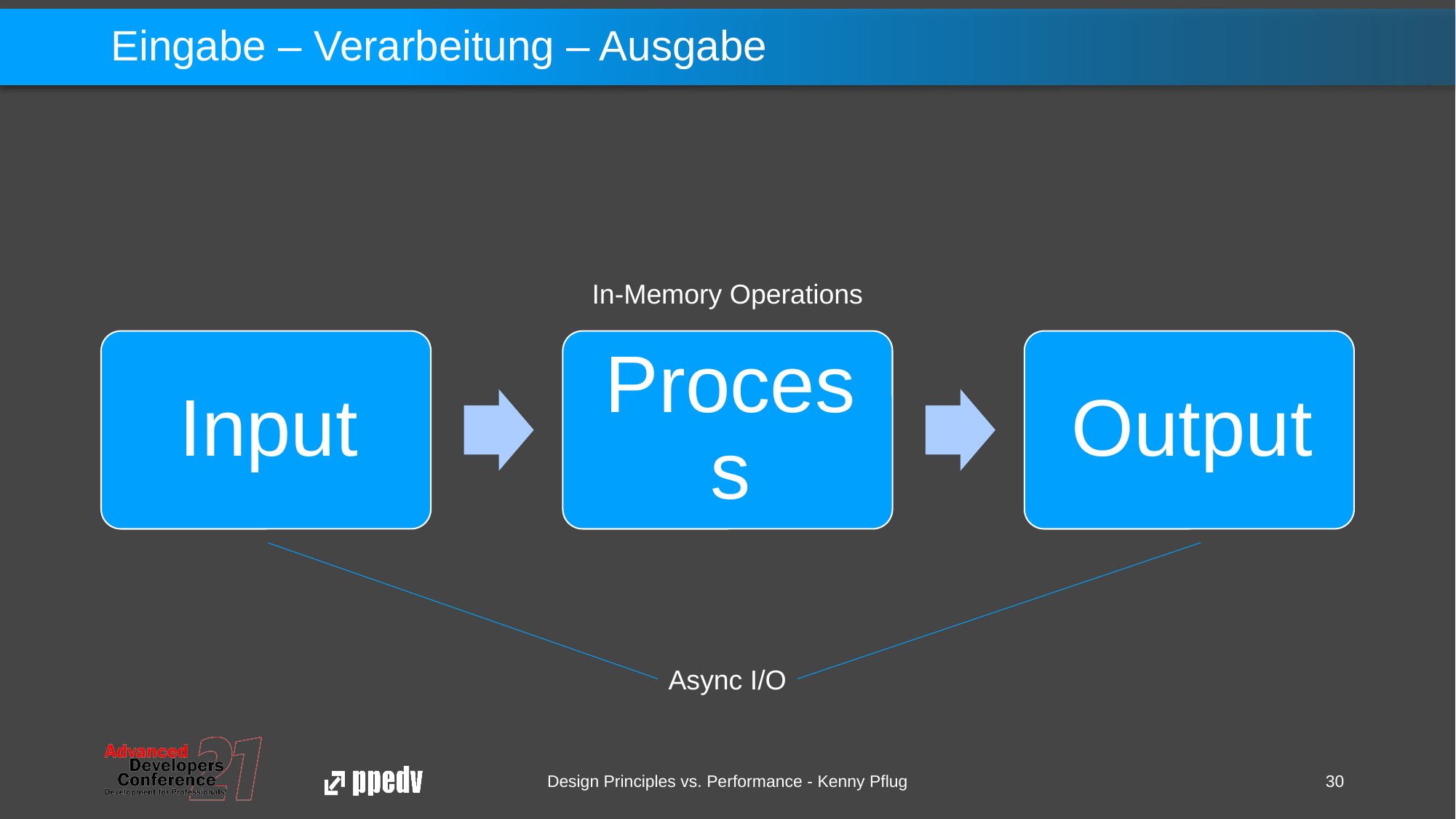

# Eingabe – Verarbeitung – Ausgabe
Input

Process

Output
In-Memory Operations
Async I/O
Design Principles vs. Performance - Kenny Pflug
30